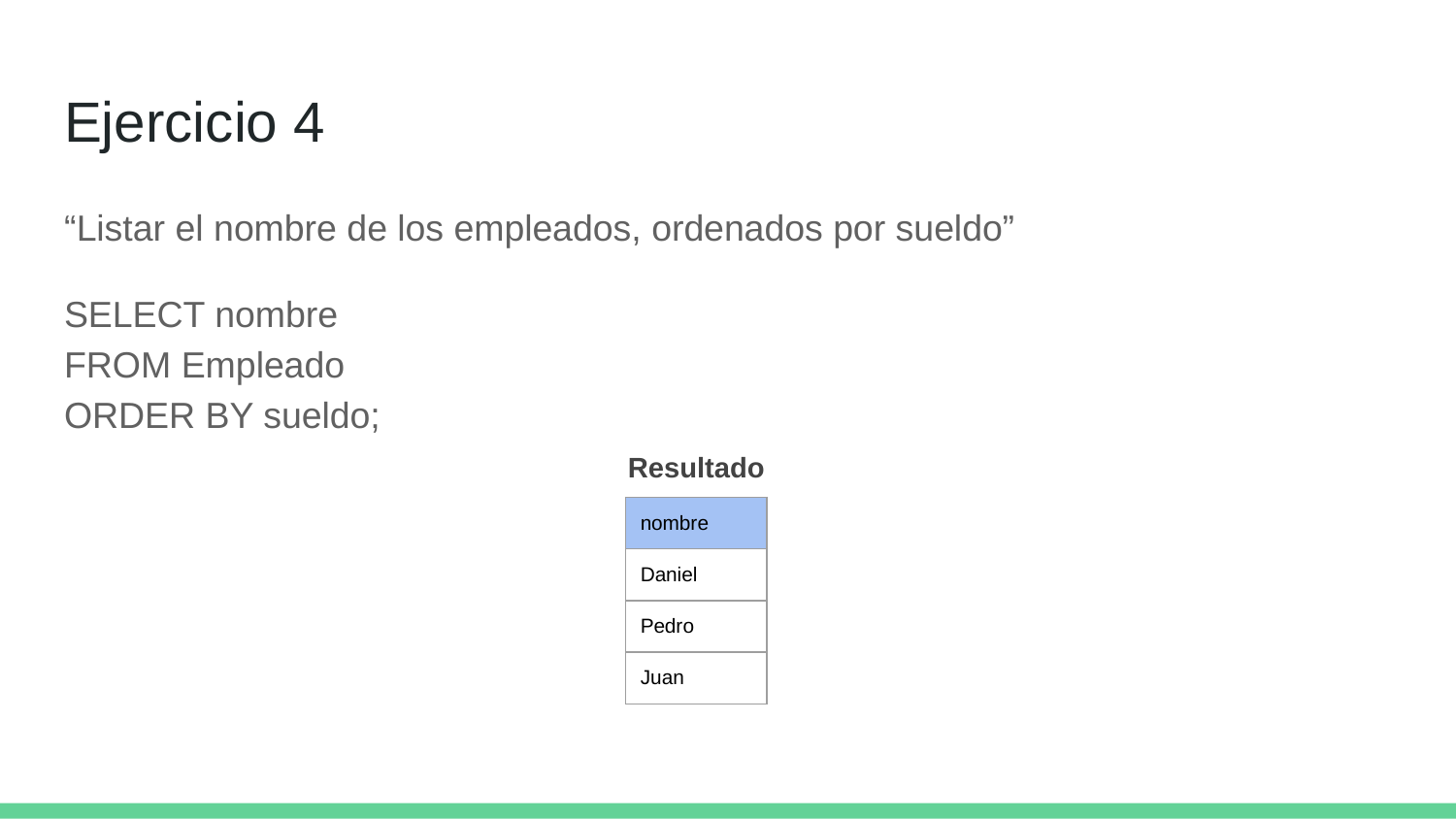

# Ejercicio 4
“Listar el nombre de los empleados, ordenados por sueldo”
SELECT nombre
FROM Empleado
ORDER BY sueldo;
Resultado
| nombre |
| --- |
| Daniel |
| Pedro |
| Juan |